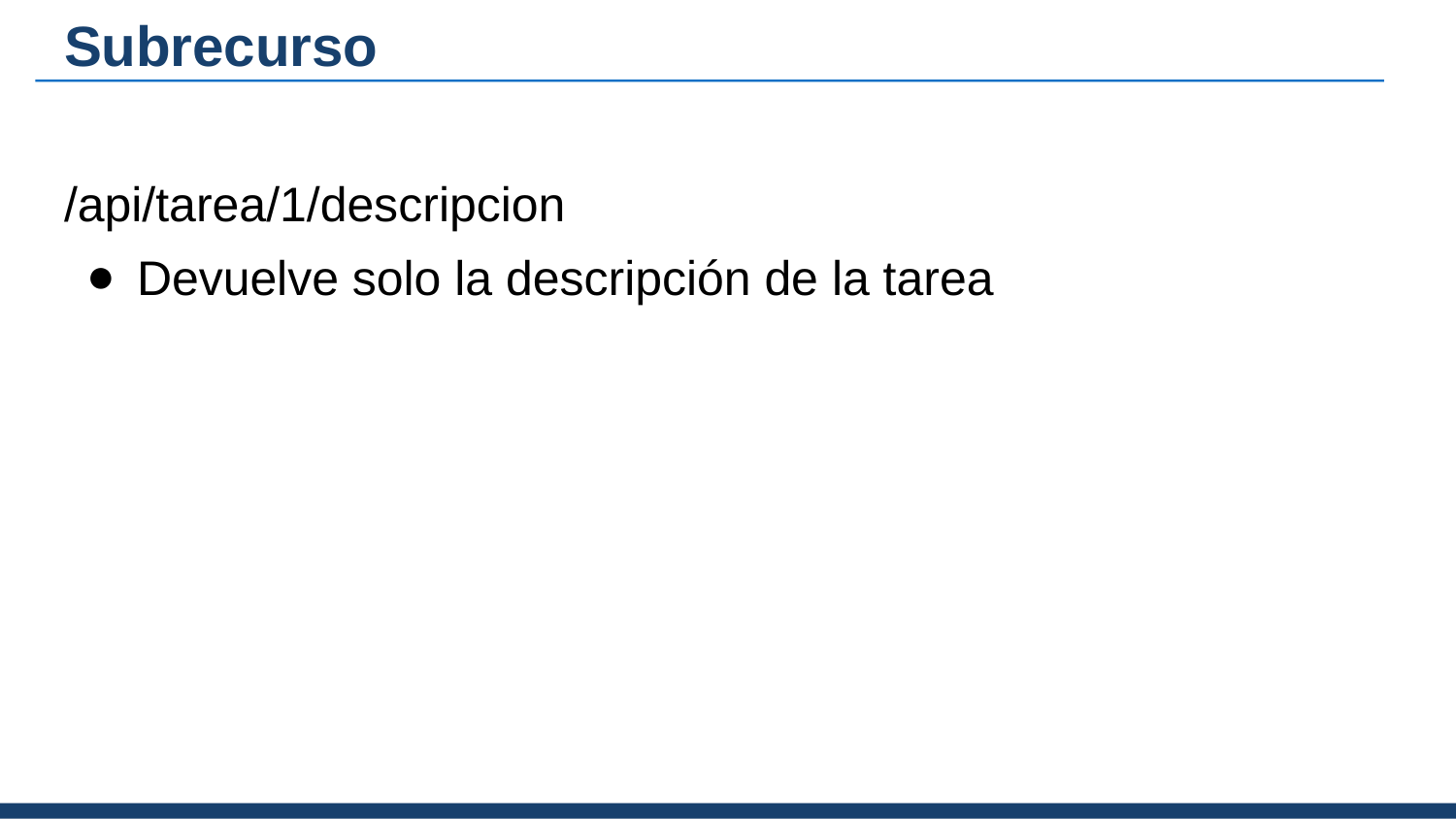

# Subrecurso

/api/tarea/1/descripcion
Devuelve solo la descripción de la tarea